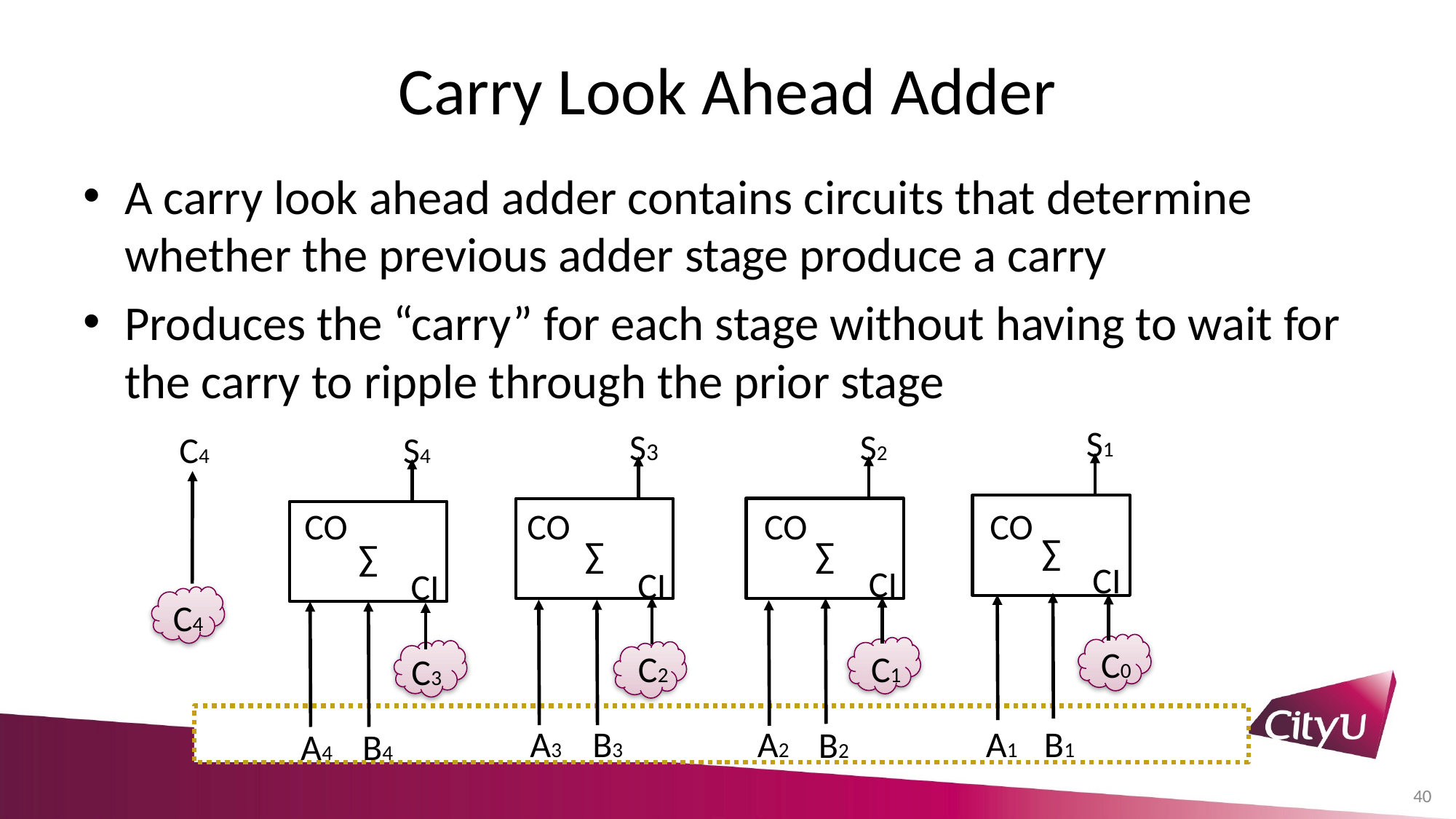

# Carry Look Ahead Adder
A carry look ahead adder contains circuits that determine whether the previous adder stage produce a carry
Produces the “carry” for each stage without having to wait for the carry to ripple through the prior stage

S1
S2
S3
C4
S4

CO
CO
CO
CO
∑
∑
∑
∑
CI
CI
CI
CI

C4

C0

C2
C1

C3

A1
B1
A3
B3
A2
B2
B4
A4
40